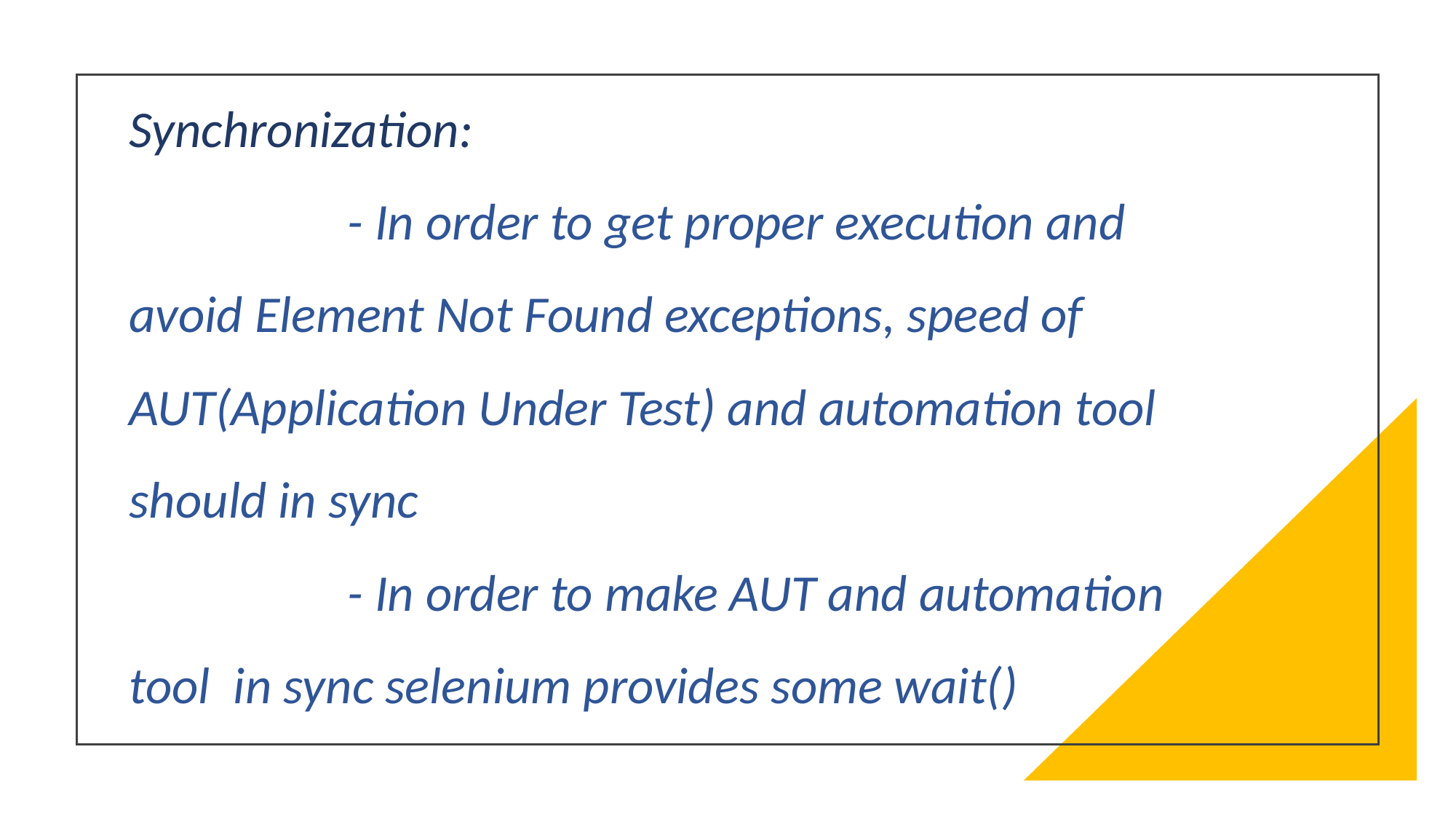

# Synchronization: - In order to get proper execution and avoid Element Not Found exceptions, speed of AUT(Application Under Test) and automation tool should in sync - In order to make AUT and automation tool  in sync selenium provides some wait()